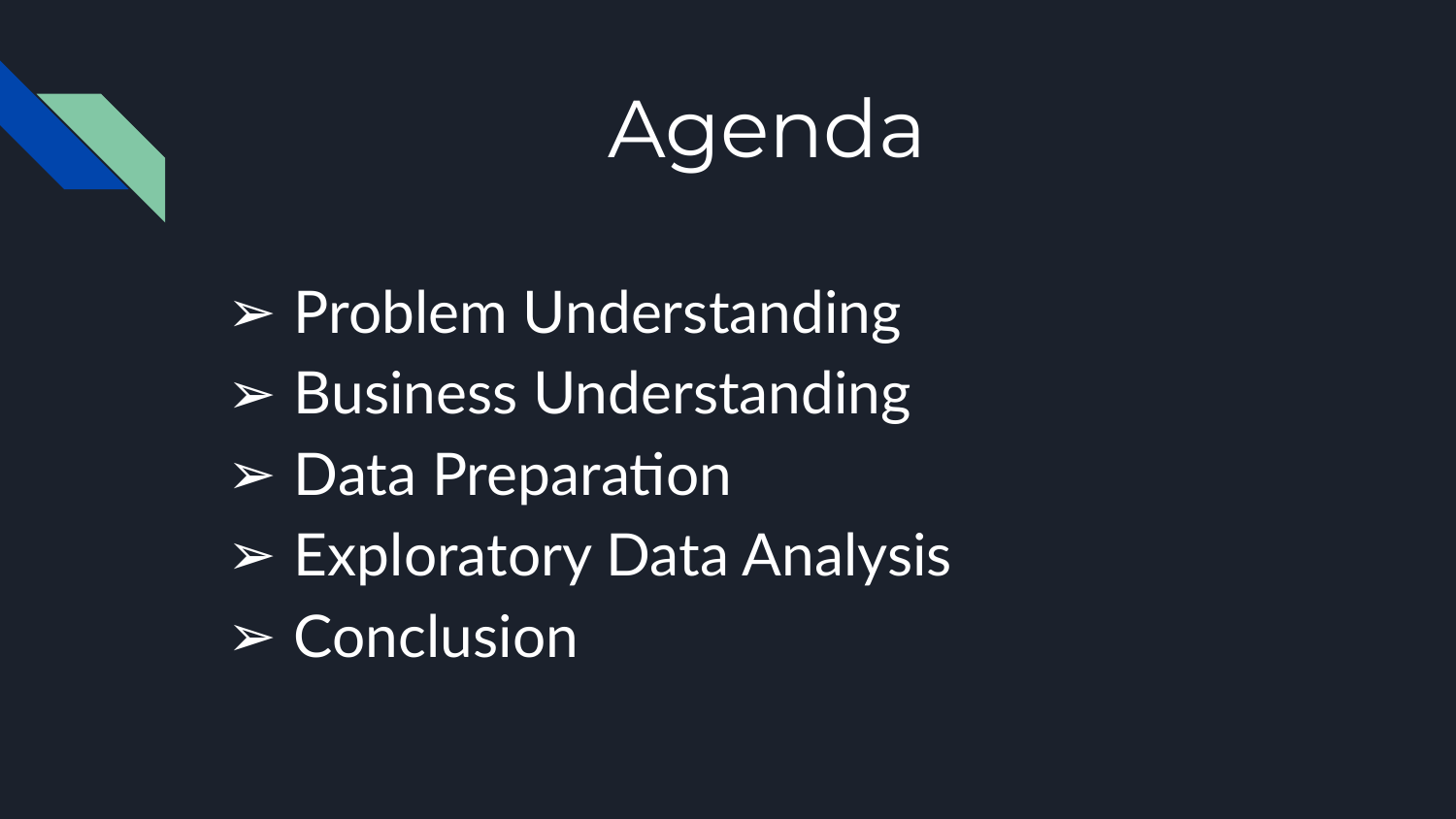

# Agenda
Problem Understanding
Business Understanding
Data Preparation
Exploratory Data Analysis
Conclusion